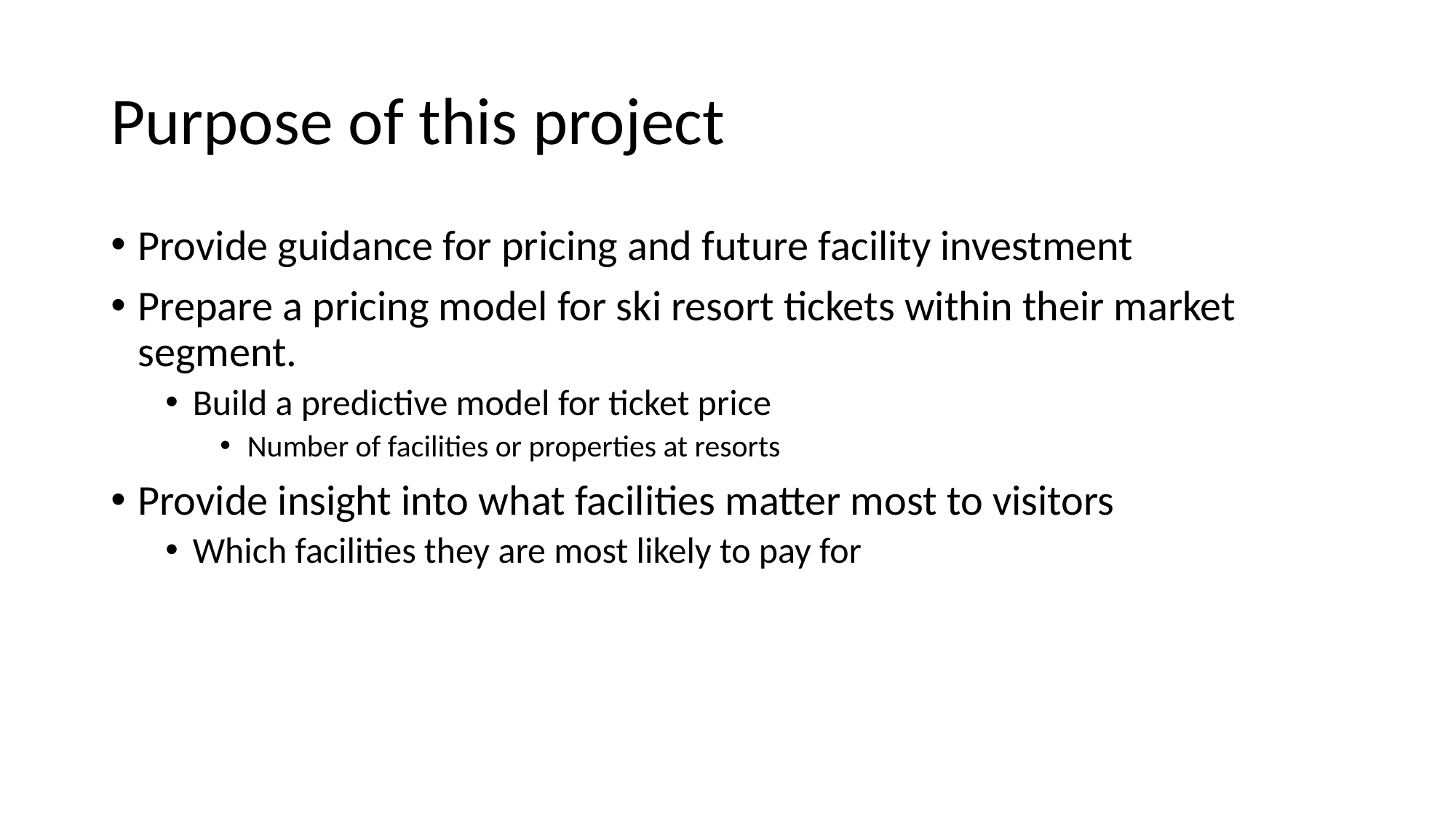

Purpose of this project
Provide guidance for pricing and future facility investment
Prepare a pricing model for ski resort tickets within their market segment.
Build a predictive model for ticket price
Number of facilities or properties at resorts
Provide insight into what facilities matter most to visitors
Which facilities they are most likely to pay for